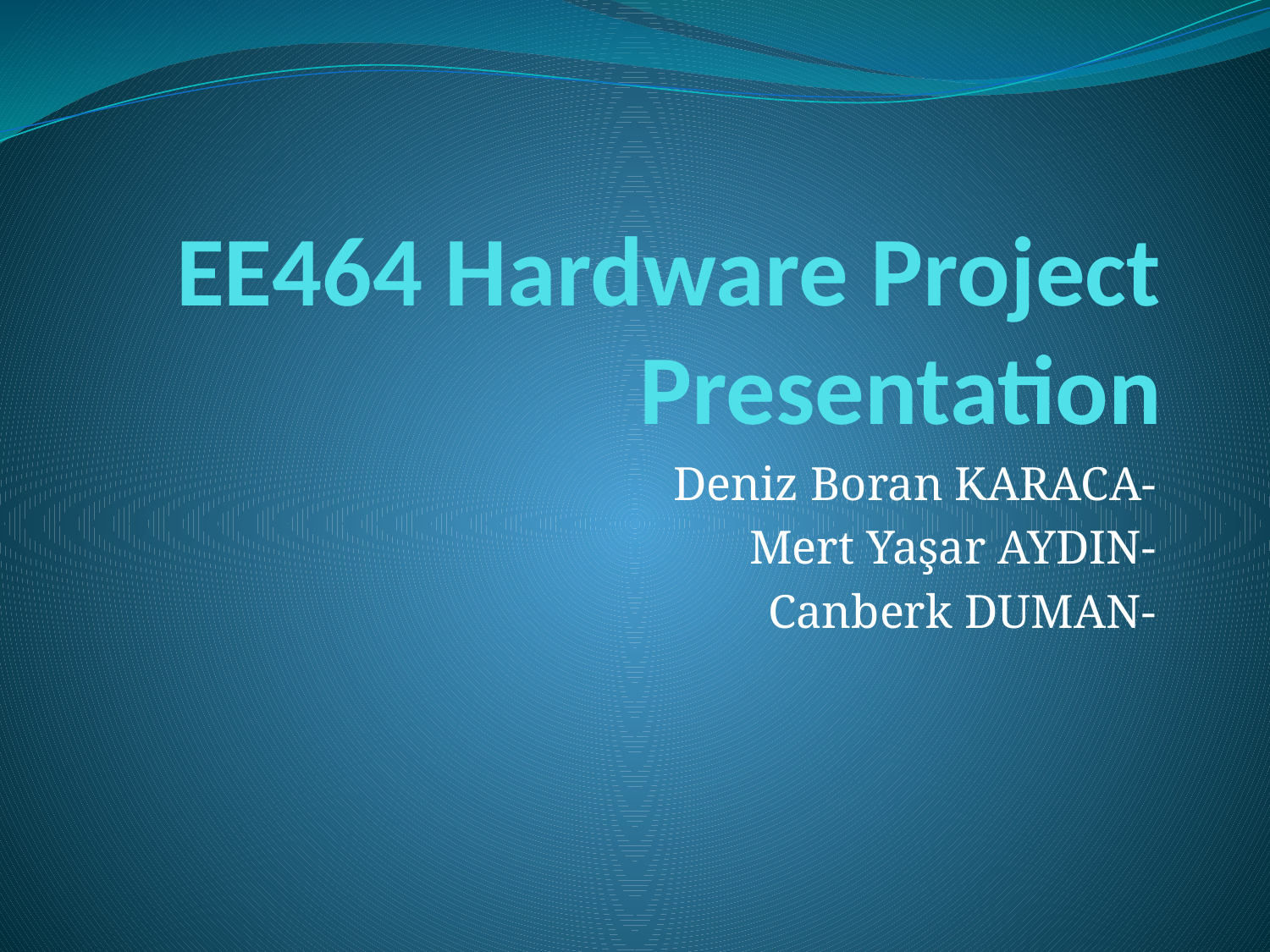

# EE464 Hardware Project Presentation
Deniz Boran KARACA-
Mert Yaşar AYDIN-
Canberk DUMAN-